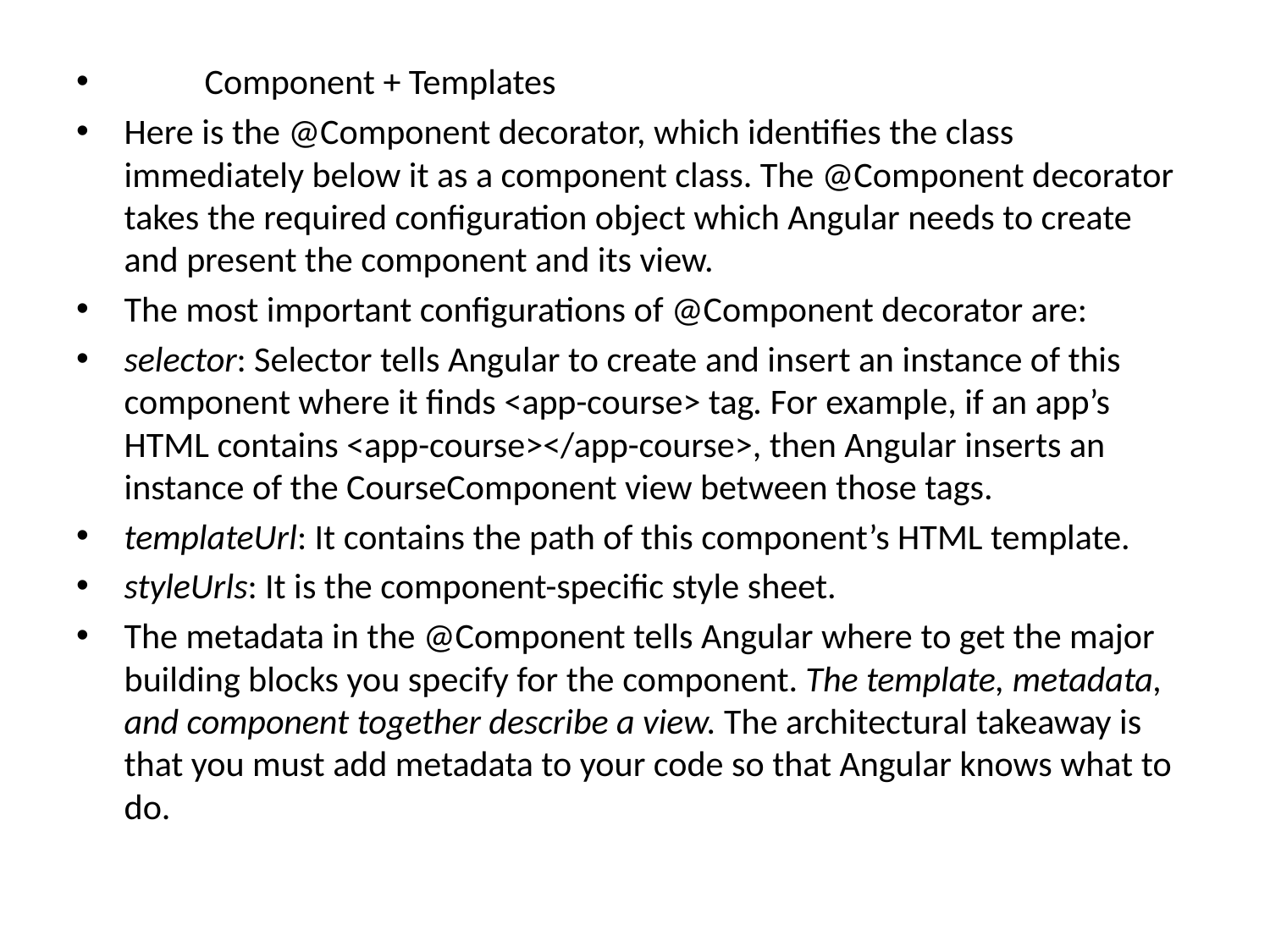

Component + Templates
Here is the @Component decorator, which identifies the class immediately below it as a component class. The @Component decorator takes the required configuration object which Angular needs to create and present the component and its view.
The most important configurations of @Component decorator are:
selector: Selector tells Angular to create and insert an instance of this component where it finds <app-course> tag. For example, if an app’s HTML contains <app-course></app-course>, then Angular inserts an instance of the CourseComponent view between those tags.
templateUrl: It contains the path of this component’s HTML template.
styleUrls: It is the component-specific style sheet.
The metadata in the @Component tells Angular where to get the major building blocks you specify for the component. The template, metadata, and component together describe a view. The architectural takeaway is that you must add metadata to your code so that Angular knows what to do.